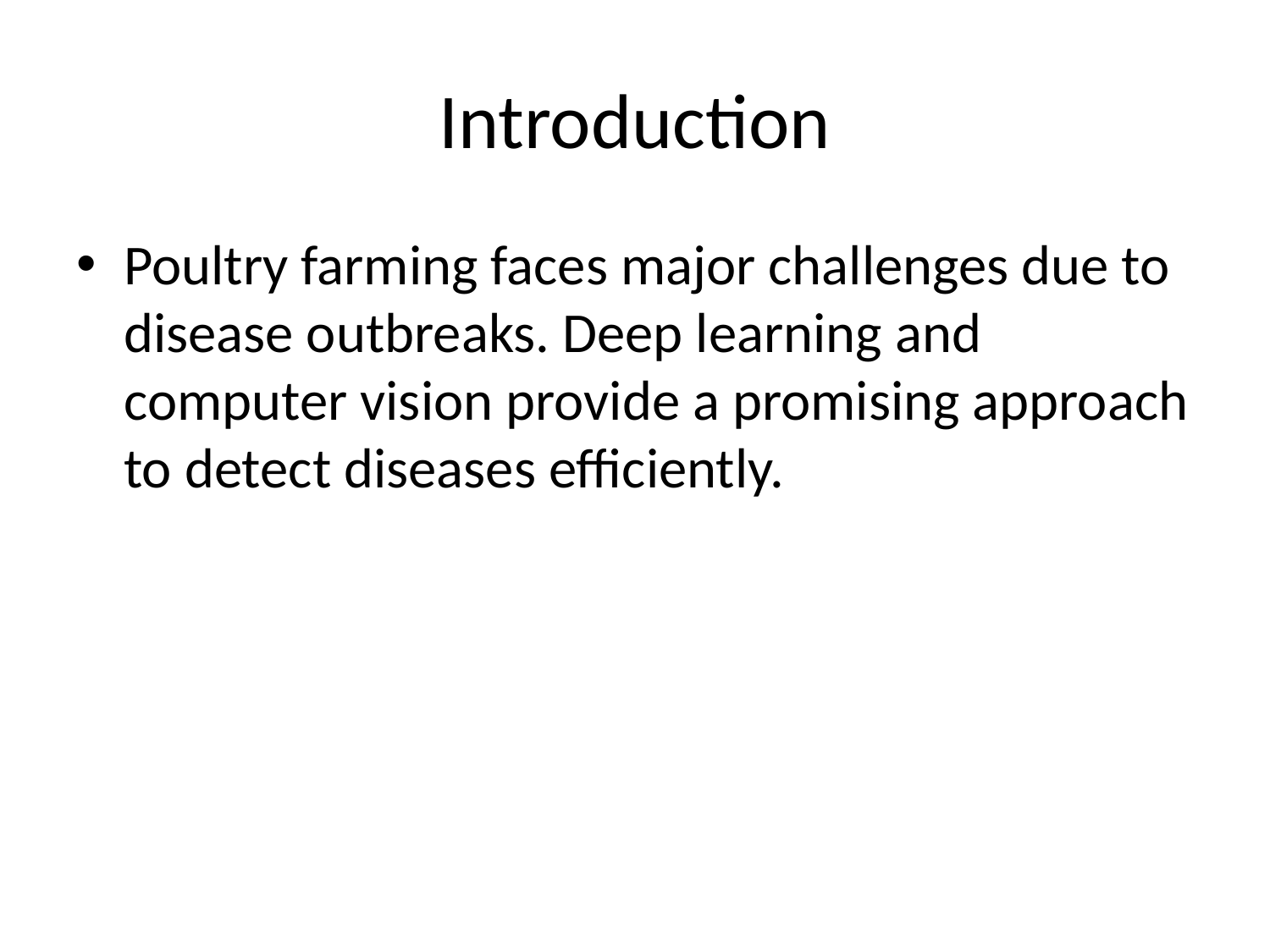

# Introduction
Poultry farming faces major challenges due to disease outbreaks. Deep learning and computer vision provide a promising approach to detect diseases efficiently.